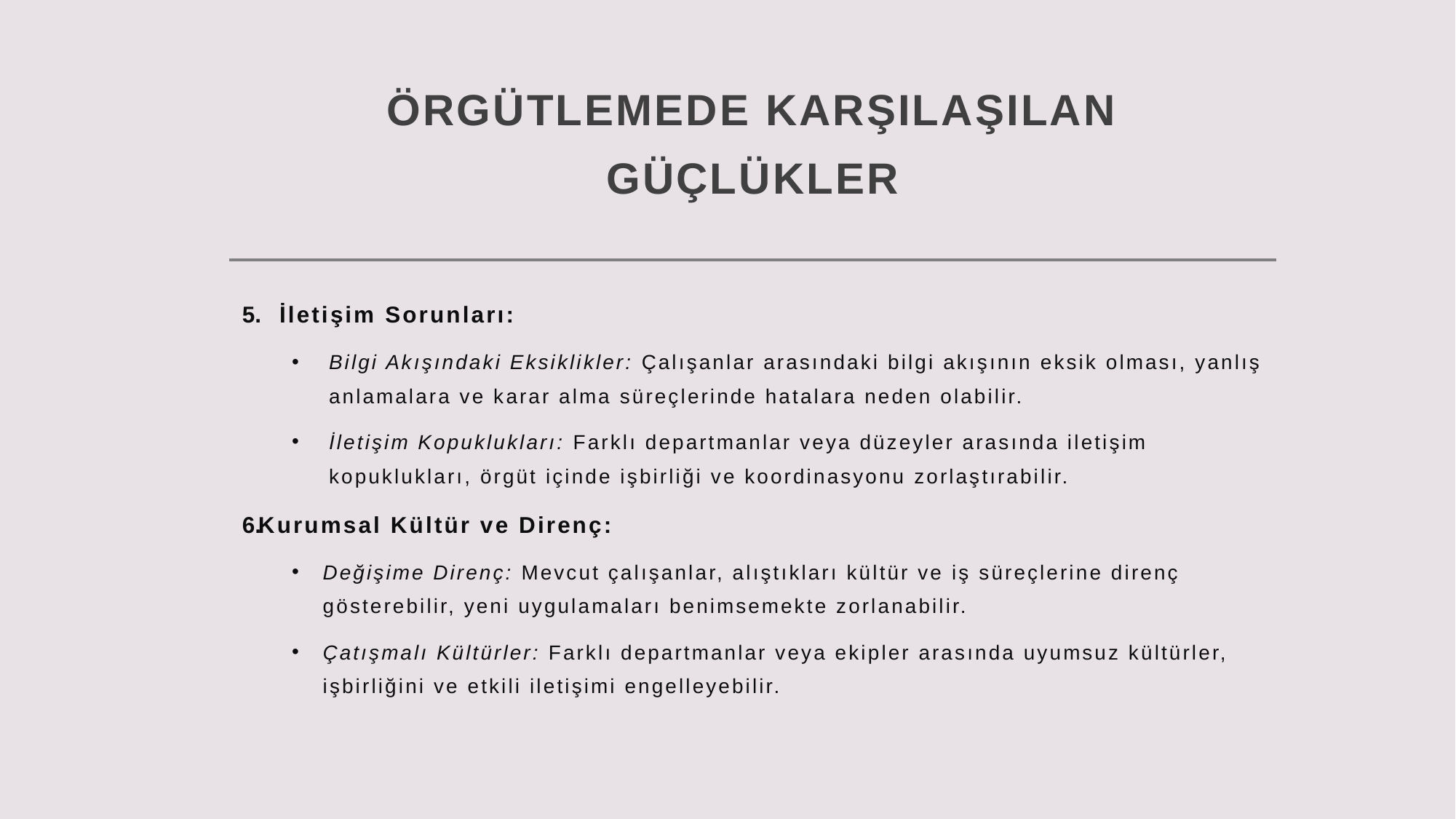

# ÖRGÜTLEMEDE KARŞILAŞILAN GÜÇLÜKLER
İletişim Sorunları:
Bilgi Akışındaki Eksiklikler: Çalışanlar arasındaki bilgi akışının eksik olması, yanlış anlamalara ve karar alma süreçlerinde hatalara neden olabilir.
İletişim Kopuklukları: Farklı departmanlar veya düzeyler arasında iletişim kopuklukları, örgüt içinde işbirliği ve koordinasyonu zorlaştırabilir.
Kurumsal Kültür ve Direnç:
Değişime Direnç: Mevcut çalışanlar, alıştıkları kültür ve iş süreçlerine direnç gösterebilir, yeni uygulamaları benimsemekte zorlanabilir.
Çatışmalı Kültürler: Farklı departmanlar veya ekipler arasında uyumsuz kültürler, işbirliğini ve etkili iletişimi engelleyebilir.